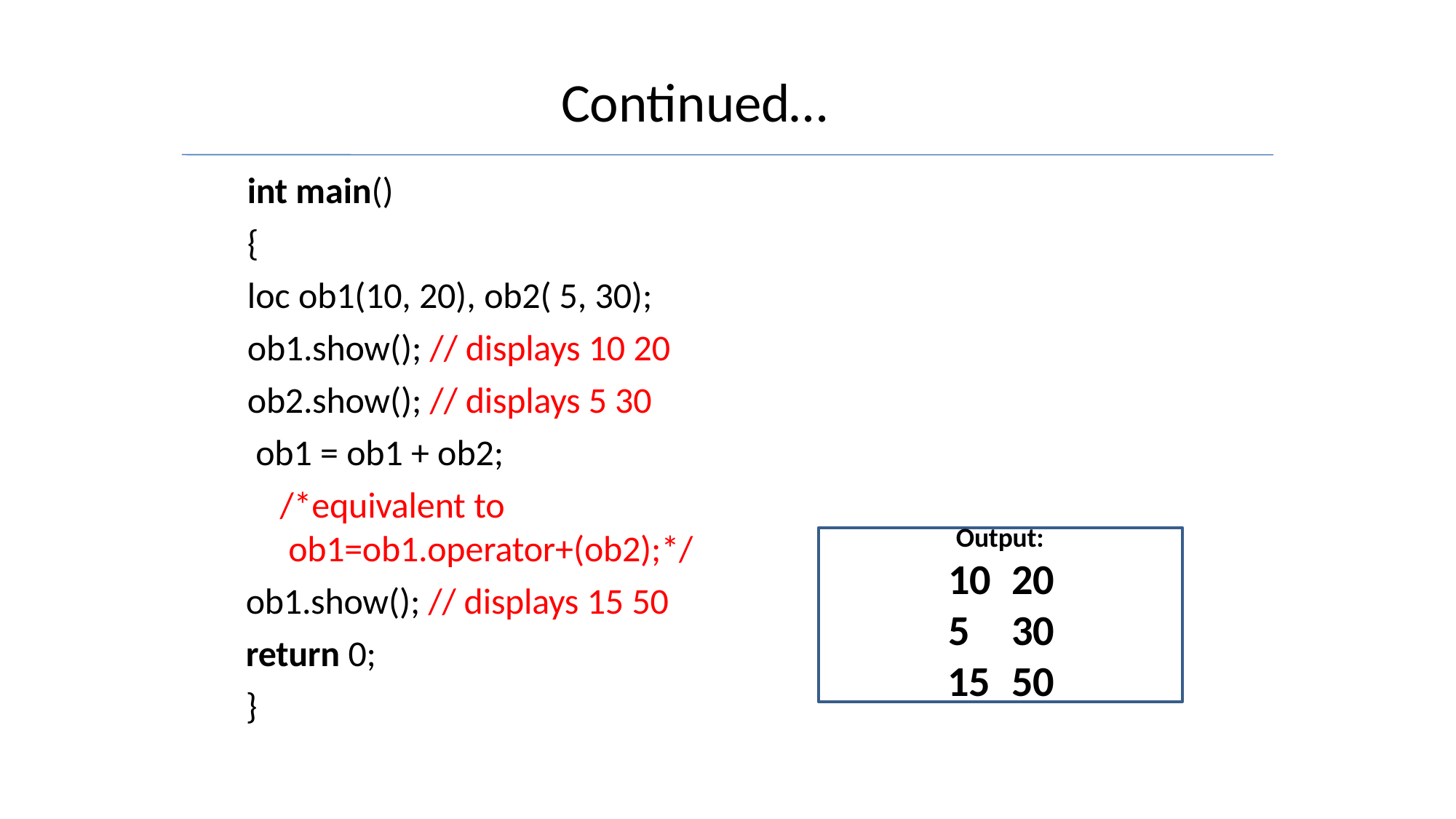

# Continued…

int main()
{
loc ob1(10, 20), ob2( 5, 30);
ob1.show(); // displays 10 20
ob2.show(); // displays 5 30  ob1 = ob1 + ob2;
/*equivalent to  ob1=ob1.operator+(ob2);*/
ob1.show(); // displays 15 50
return 0;
}
Output:
10	20
5	30
15	50